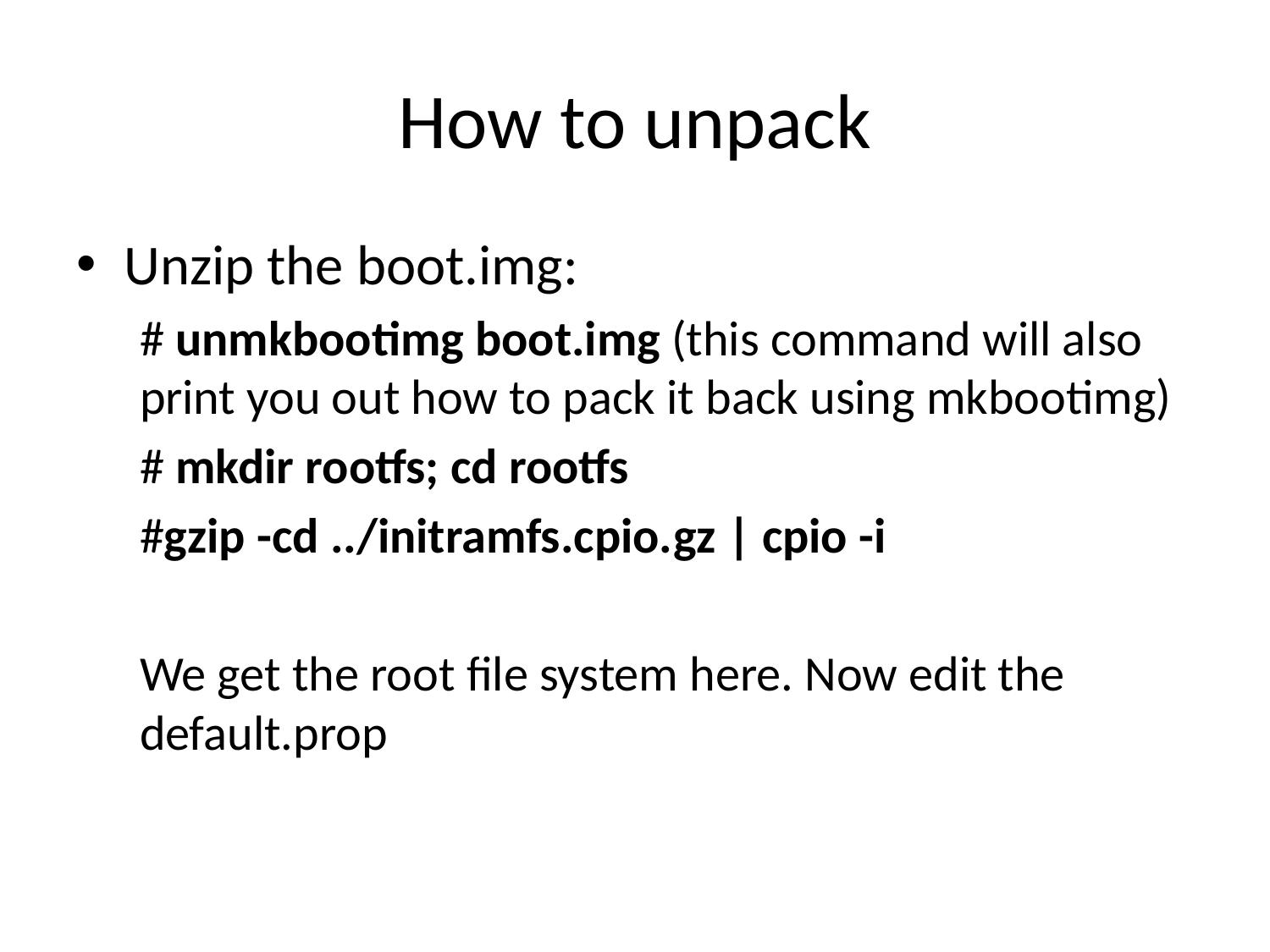

# How to unpack
Unzip the boot.img:
# unmkbootimg boot.img (this command will also print you out how to pack it back using mkbootimg)
# mkdir rootfs; cd rootfs
#gzip -cd ../initramfs.cpio.gz | cpio -i

We get the root file system here. Now edit the default.prop